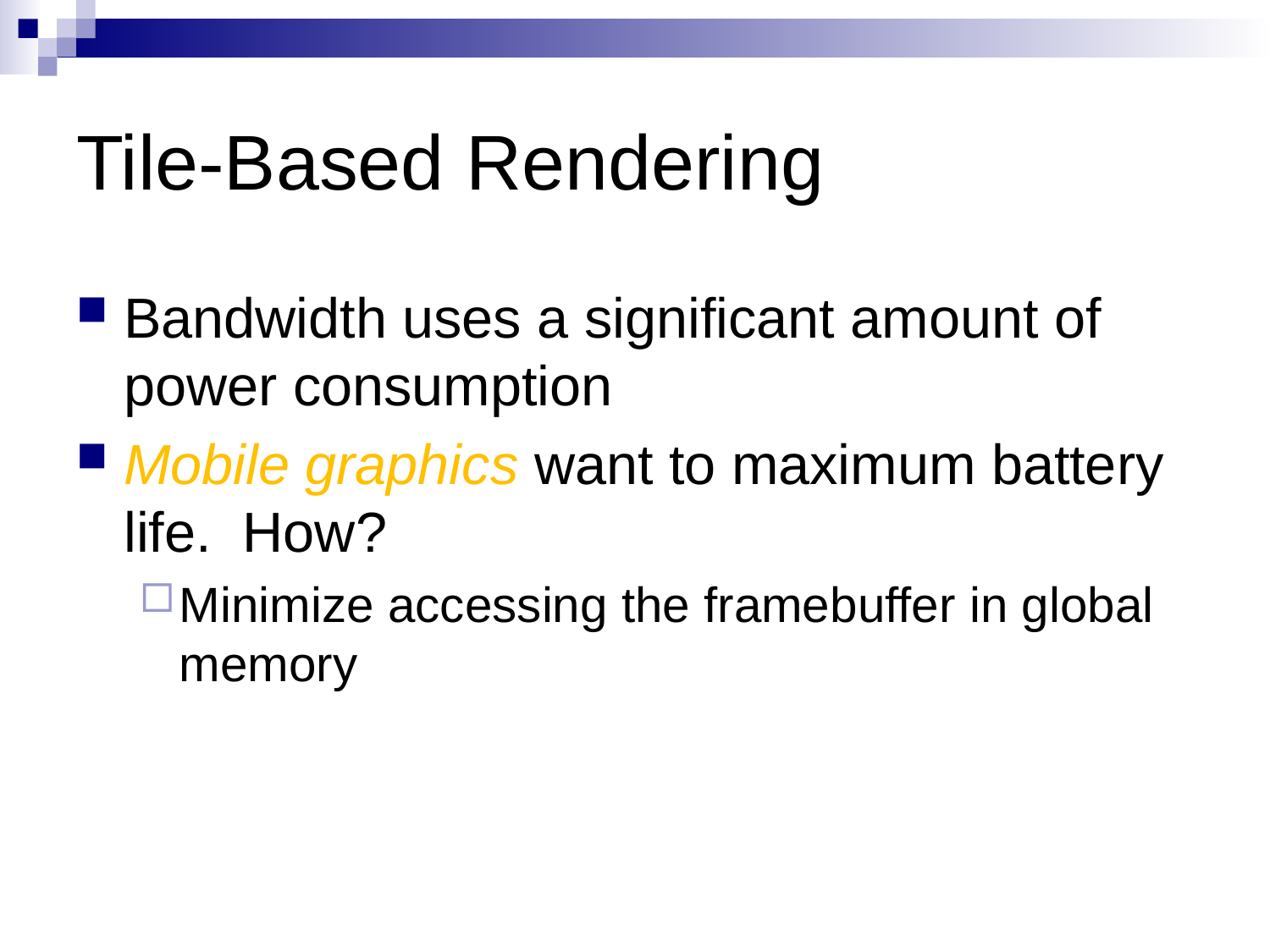

# Tile-Based Rendering
Bandwidth uses a significant amount of power consumption
Mobile graphics want to maximum battery life.  How?
Minimize accessing the framebuffer in global memory